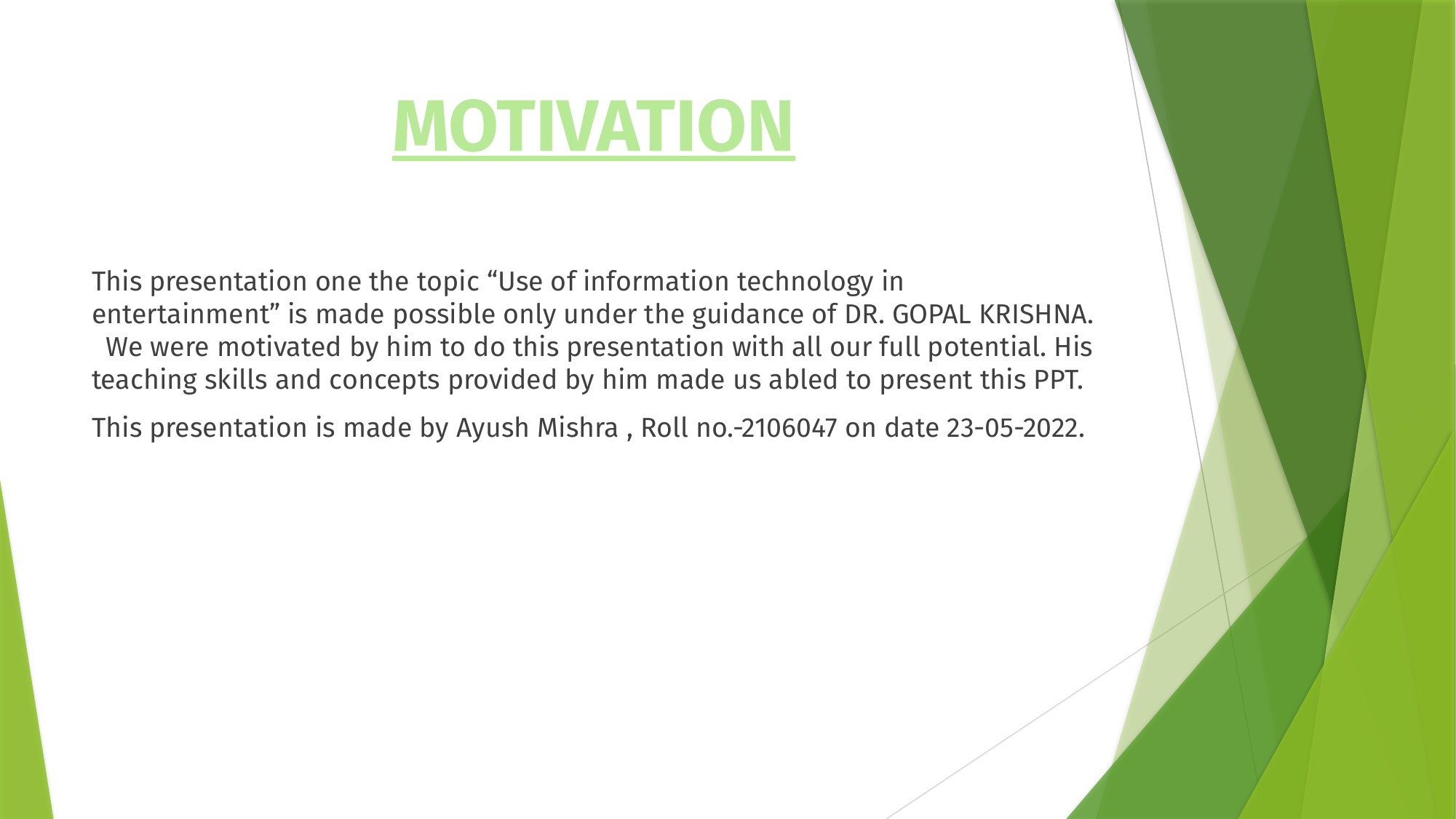

# MOTIVATION
This presentation one the topic “Use of information technology in entertainment” is made possible only under the guidance of DR. GOPAL KRISHNA.   We were motivated by him to do this presentation with all our full potential. His teaching skills and concepts provided by him made us abled to present this PPT.
This presentation is made by Ayush Mishra , Roll no.-2106047 on date 23-05-2022.